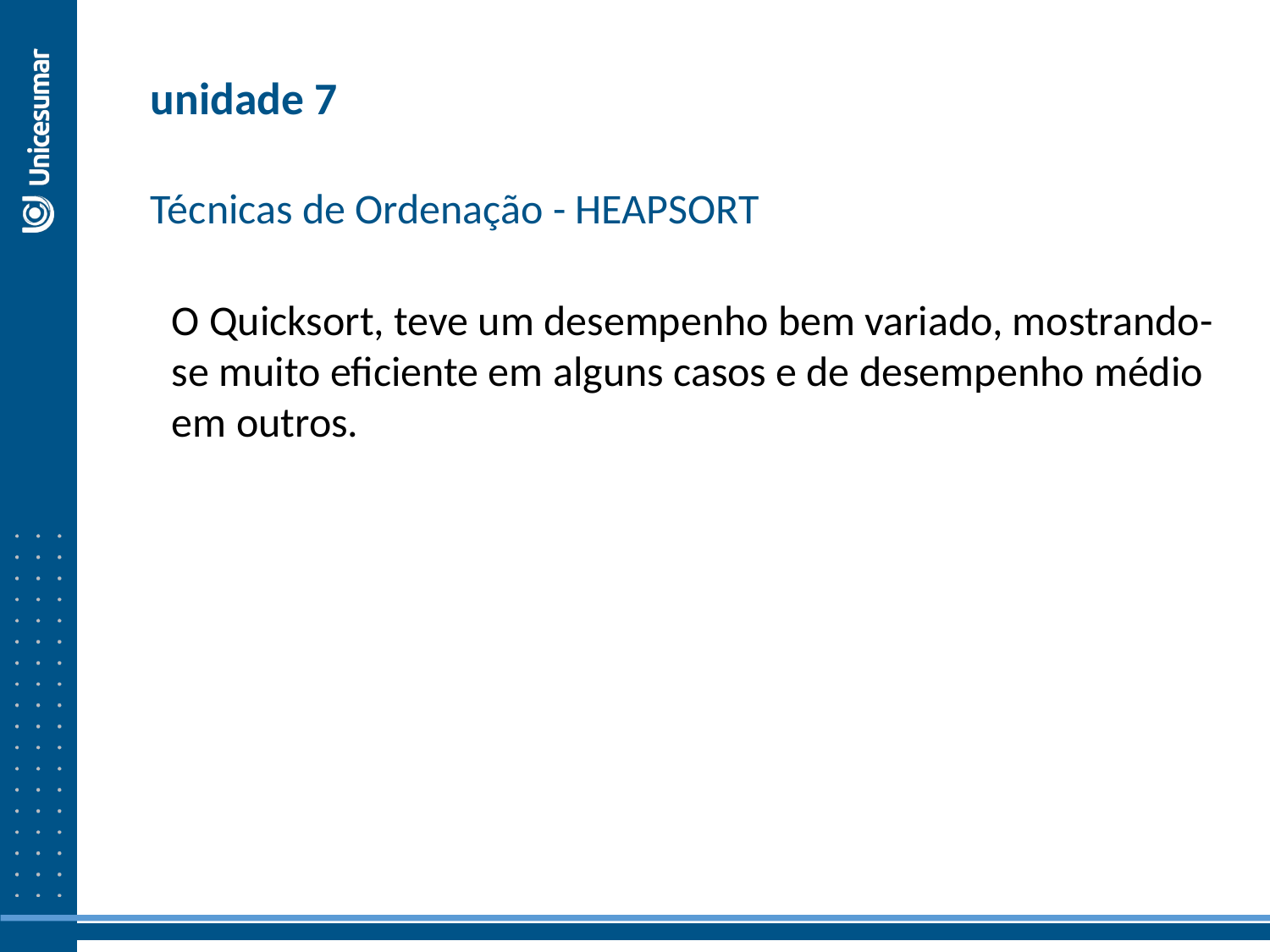

unidade 7
Técnicas de Ordenação - HEAPSORT
O Quicksort, teve um desempenho bem variado, mostrando-se muito eficiente em alguns casos e de desempenho médio em outros.